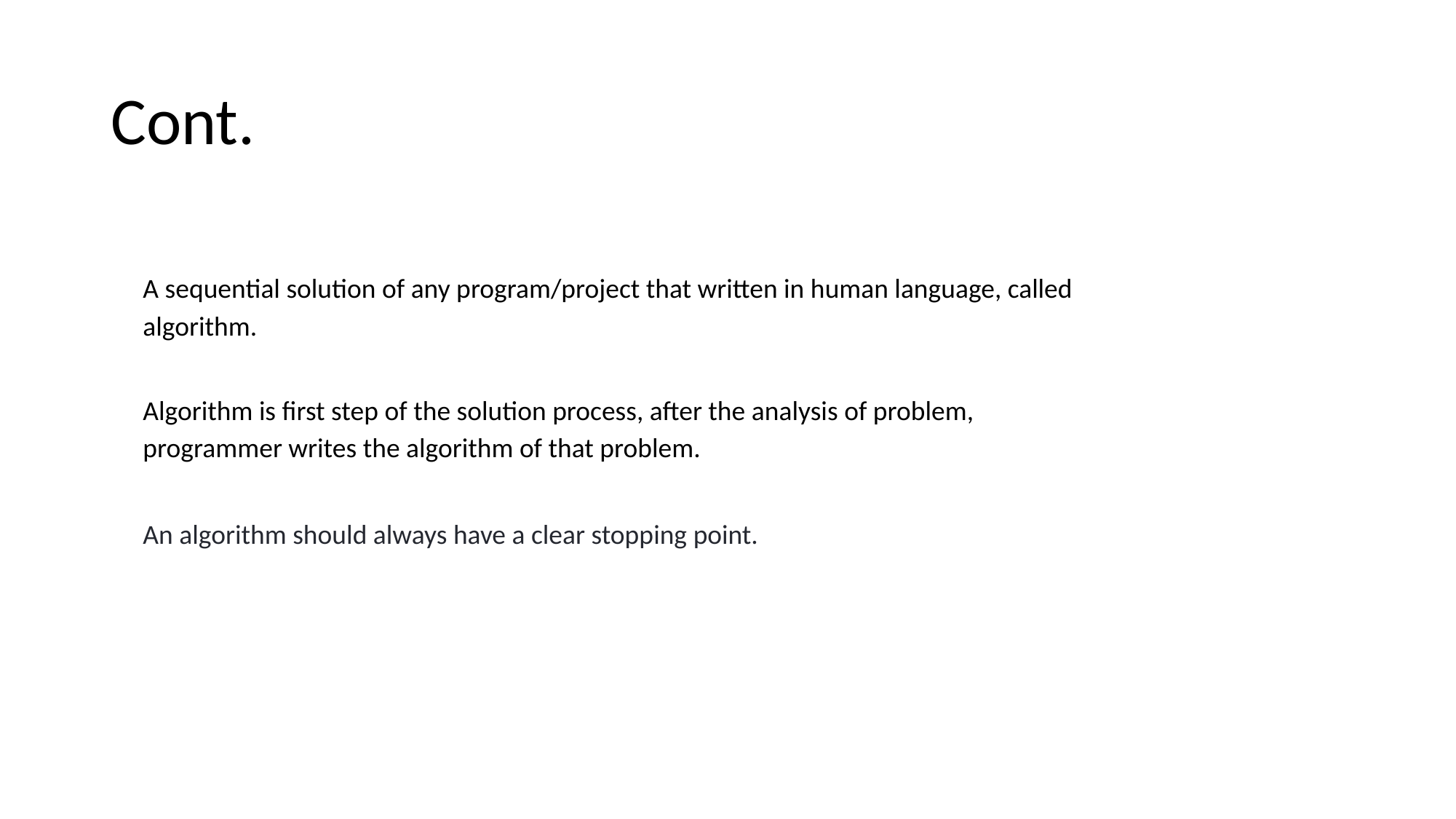

# Cont.
A sequential solution of any program/project that written in human language, called algorithm.

Algorithm is first step of the solution process, after the analysis of problem, programmer writes the algorithm of that problem.

An algorithm should always have a clear stopping point.